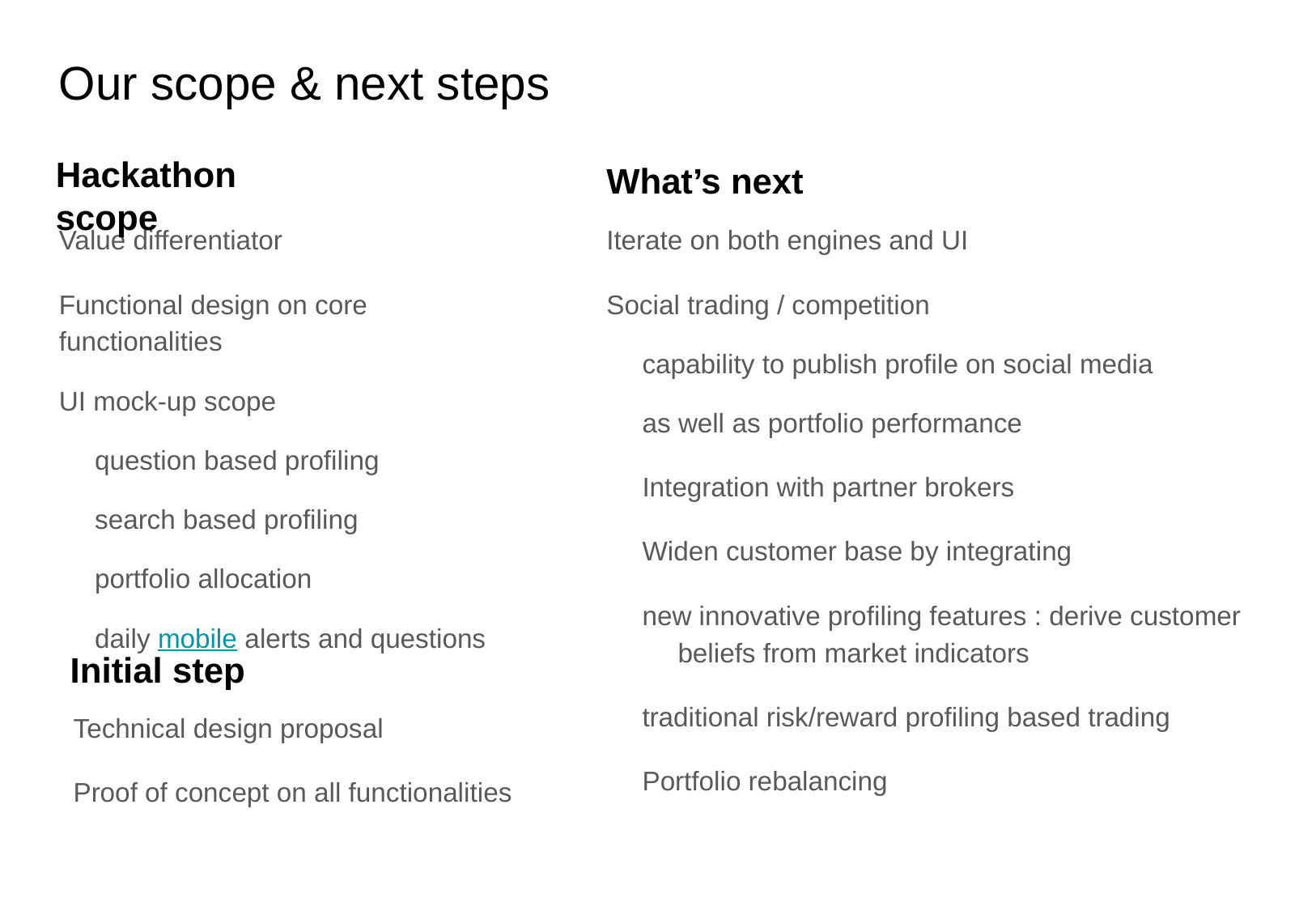

# Our scope & next steps
What’s next
Hackathon scope
Value differentiator
Functional design on core functionalities
UI mock-up scope
question based profiling
search based profiling
portfolio allocation
daily mobile alerts and questions

Iterate on both engines and UI
Social trading / competition
capability to publish profile on social media
as well as portfolio performance
Integration with partner brokers
Widen customer base by integrating
new innovative profiling features : derive customer beliefs from market indicators
traditional risk/reward profiling based trading
Portfolio rebalancing
Initial step
Technical design proposal
Proof of concept on all functionalities